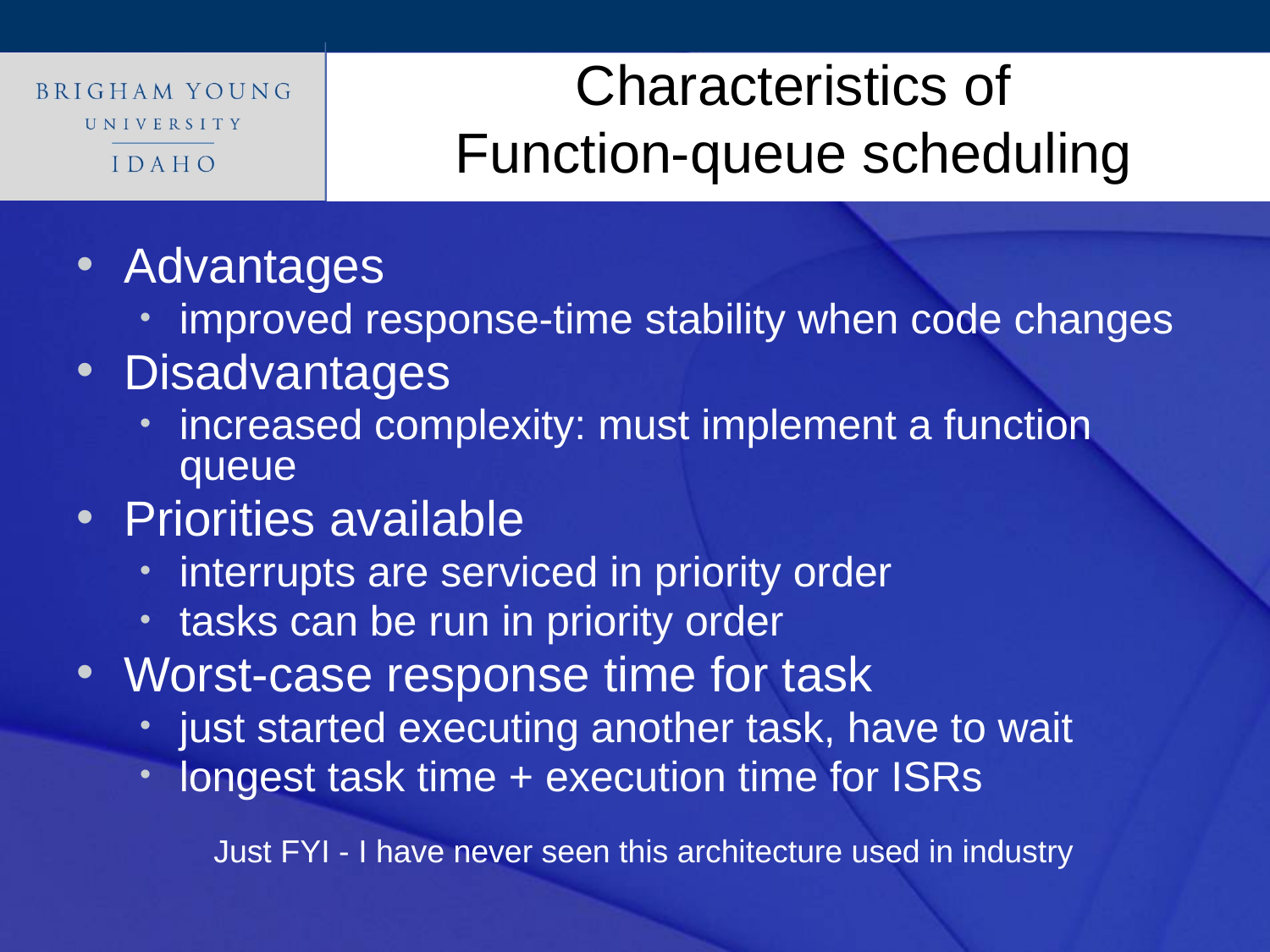

# Characteristics of Function-queue scheduling
Advantages
improved response-time stability when code changes
Disadvantages
increased complexity: must implement a function queue
Priorities available
interrupts are serviced in priority order
tasks can be run in priority order
Worst-case response time for task
just started executing another task, have to wait
longest task time + execution time for ISRs
Just FYI - I have never seen this architecture used in industry